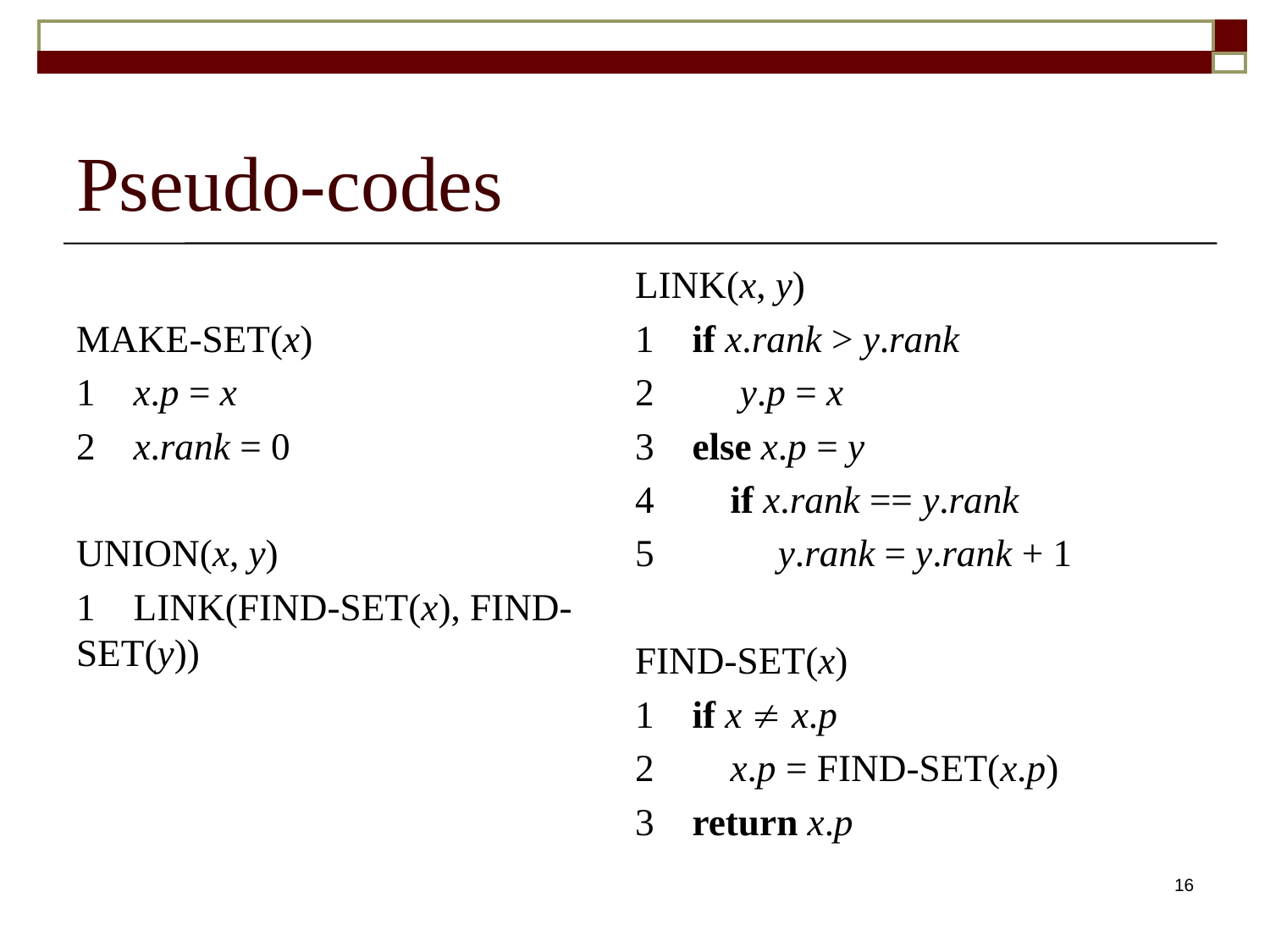

# Pseudo-codes

MAKE-SET(x)
1    x.p = x
2    x.rank = 0

UNION(x, y)
1    LINK(FIND-SET(x), FIND-SET(y))

LINK(x, y)
1    if x.rank > y.rank
2         y.p = x
3    else x.p = y
4        if x.rank == y.rank
5             y.rank = y.rank + 1

FIND-SET(x)
1    if x ≠ x.p
2        x.p = FIND-SET(x.p)
3    return x.p
16